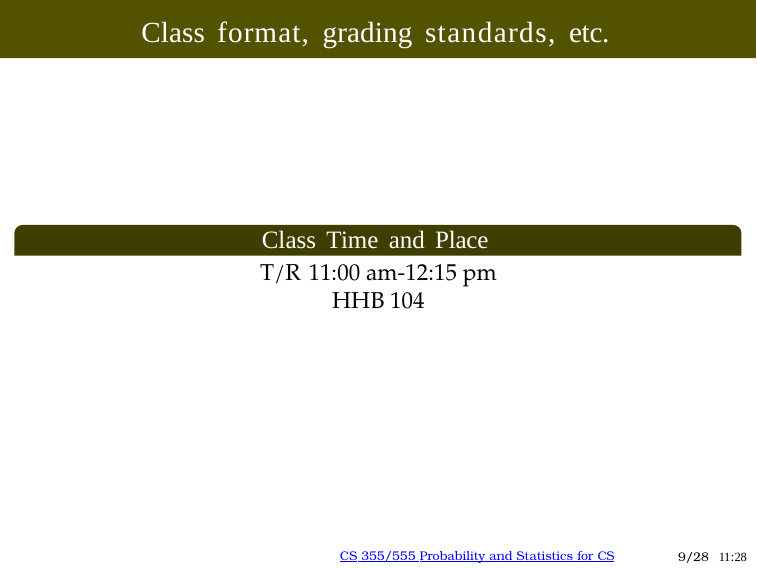

Class format, grading standards, etc.

Class Time and Place
T/R 11:00 am-12:15 pm
HHB 104
9/28 11:28
Copyright @2022, Ivan Mann
CS 355/555 Probability and Statistics for CS